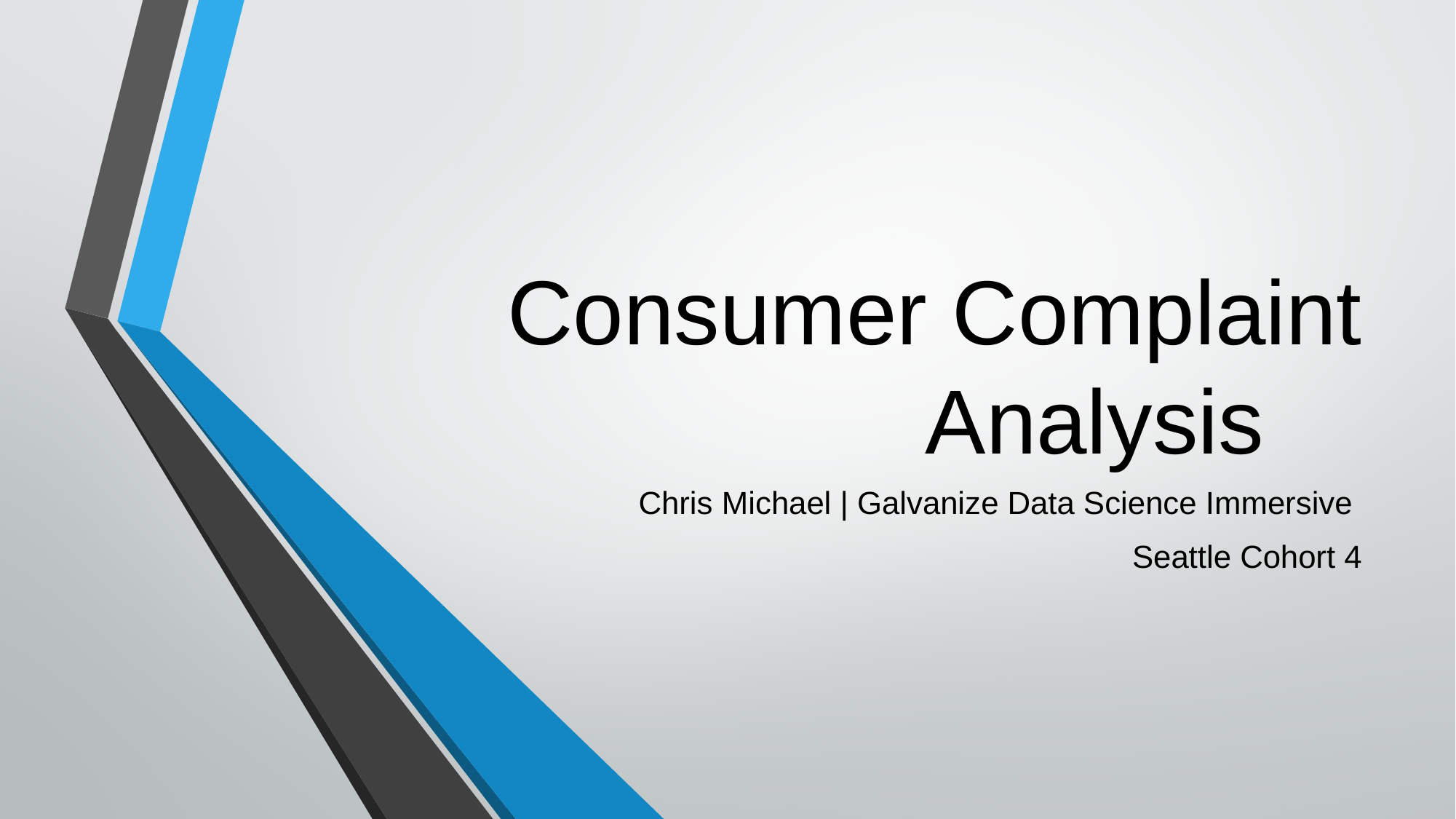

# Consumer Complaint Analysis
Chris Michael | Galvanize Data Science Immersive
Seattle Cohort 4